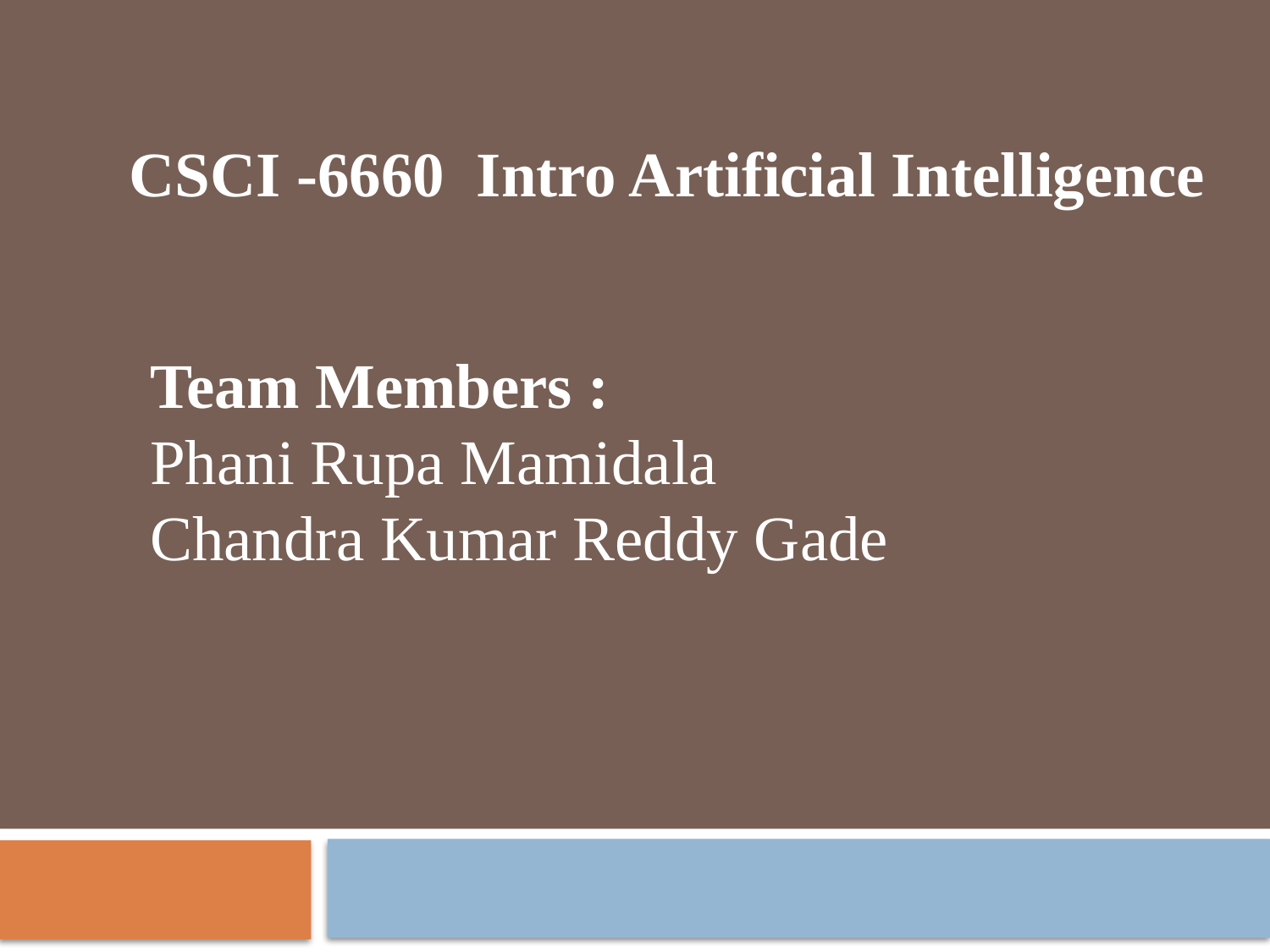

CSCI -6660  Intro Artificial Intelligence
#
Team Members :
Phani Rupa Mamidala
Chandra Kumar Reddy Gade